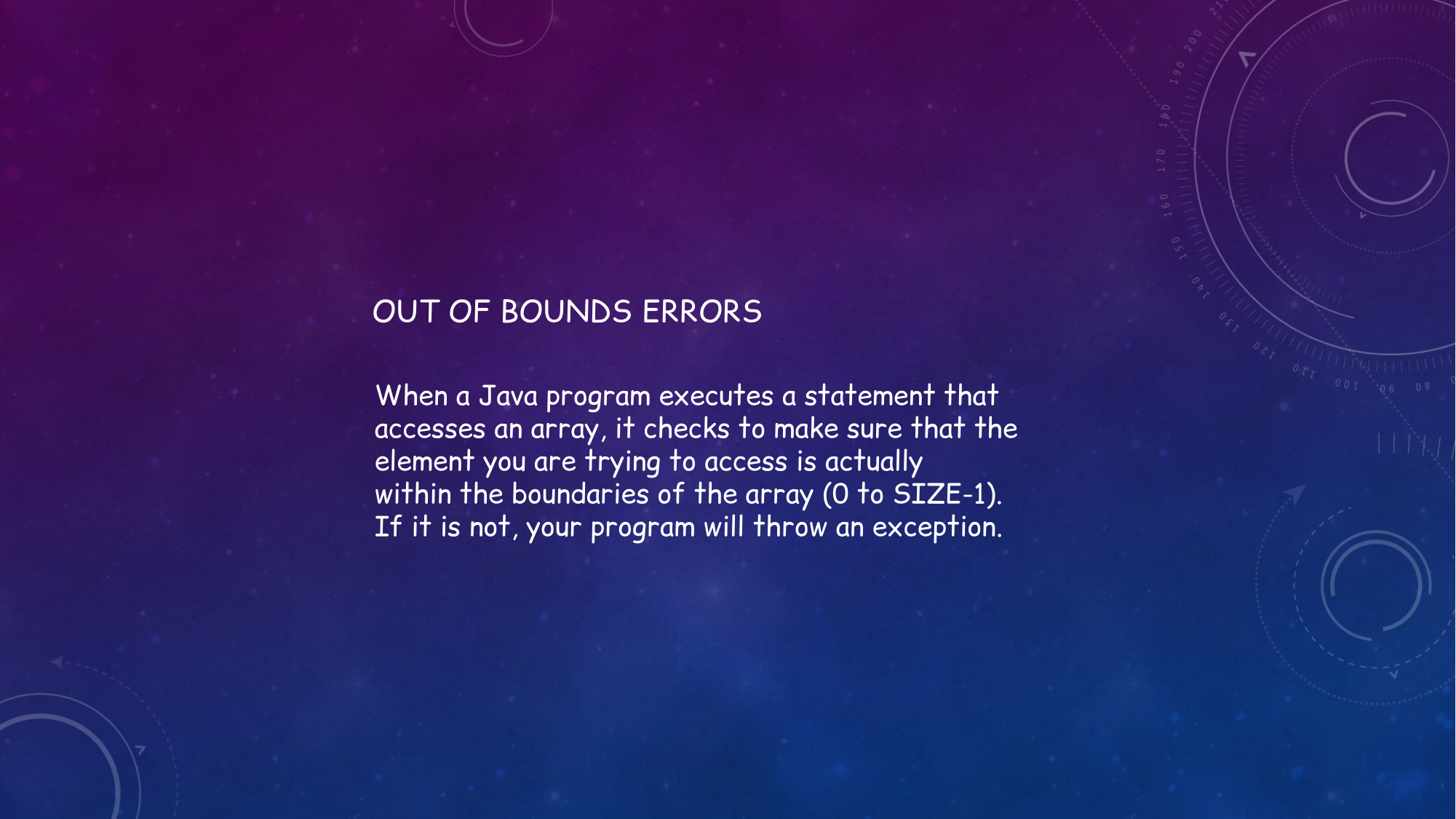

# Out of Bounds Errors
When a Java program executes a statement that
accesses an array, it checks to make sure that the
element you are trying to access is actually
within the boundaries of the array (0 to SIZE-1).
If it is not, your program will throw an exception.